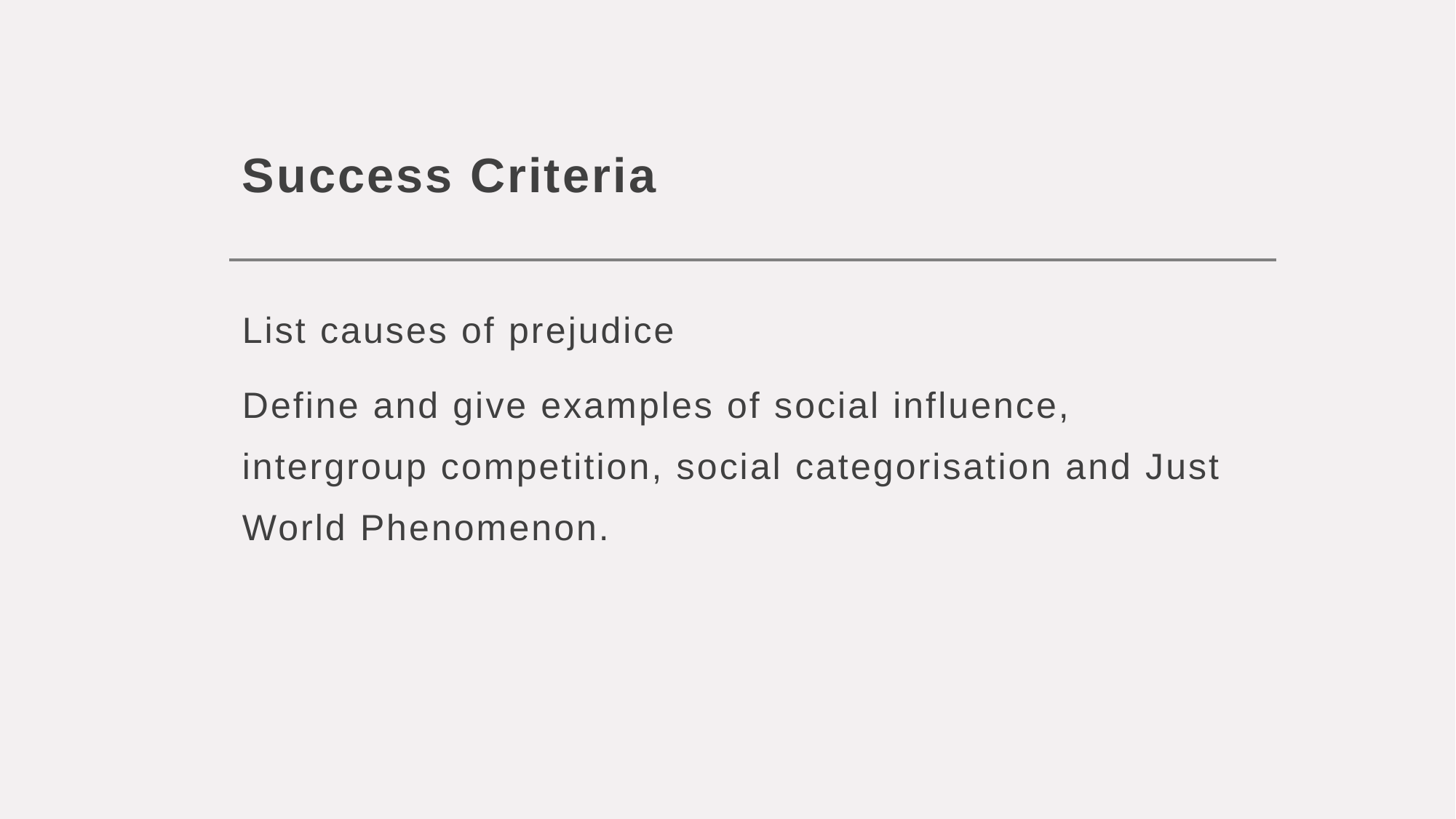

# Success Criteria
List causes of prejudice
Define and give examples of social influence, intergroup competition, social categorisation and Just World Phenomenon.